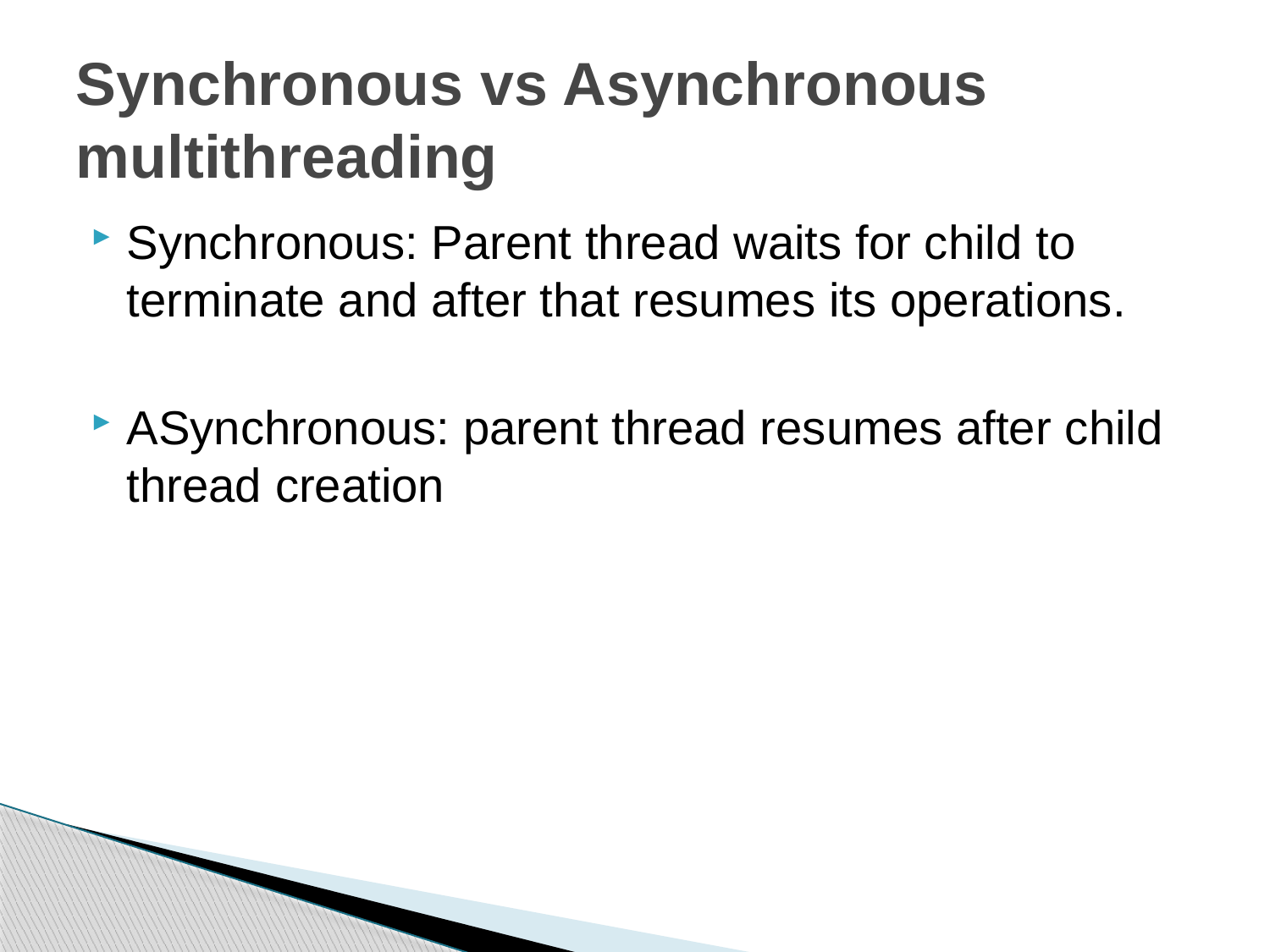

# Synchronous vs Asynchronous multithreading
Synchronous: Parent thread waits for child to terminate and after that resumes its operations.

ASynchronous: parent thread resumes after child thread creation